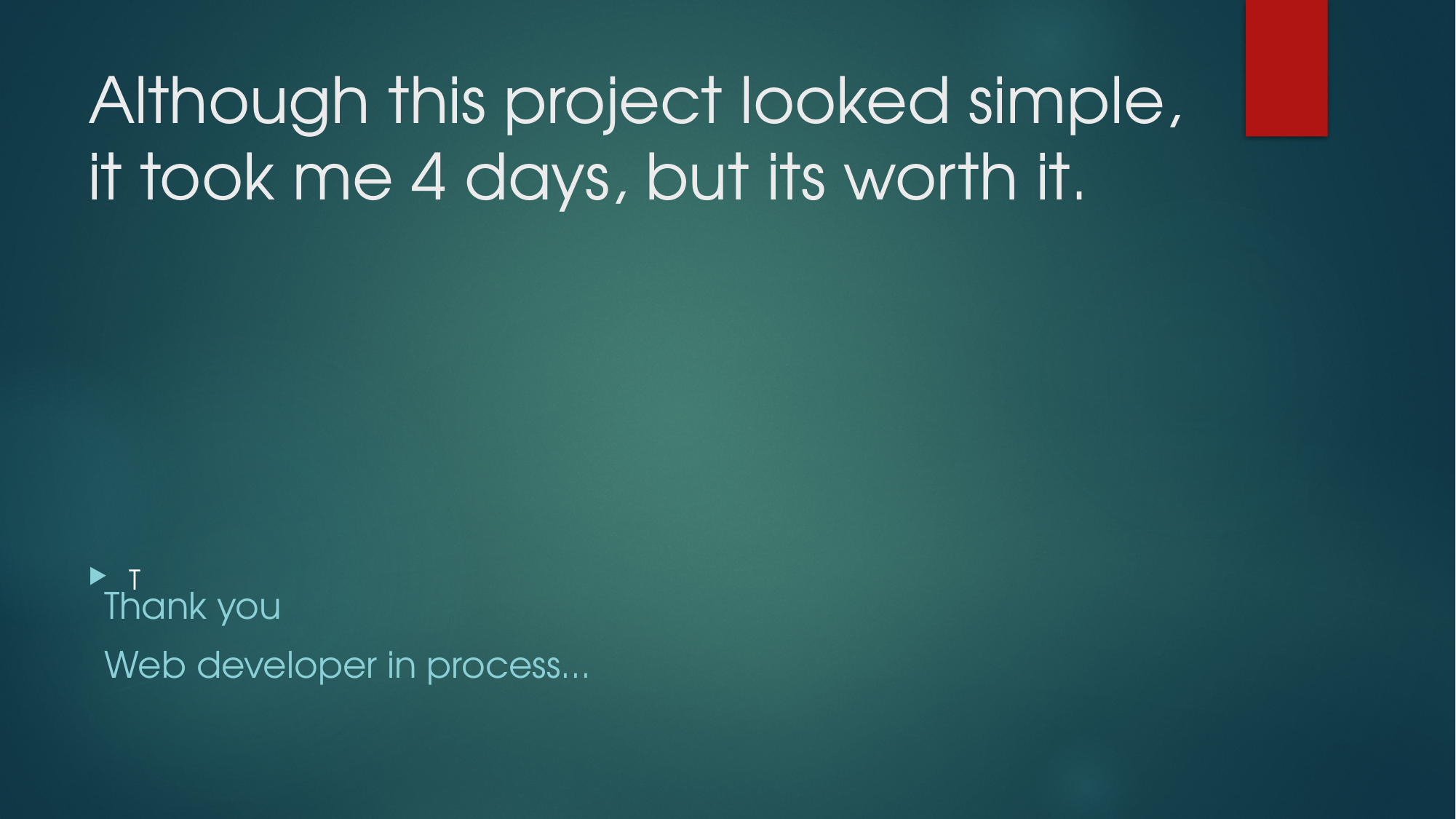

# Although this project looked simple, it took me 4 days, but its worth it.

Thank you
Web developer in process...
T